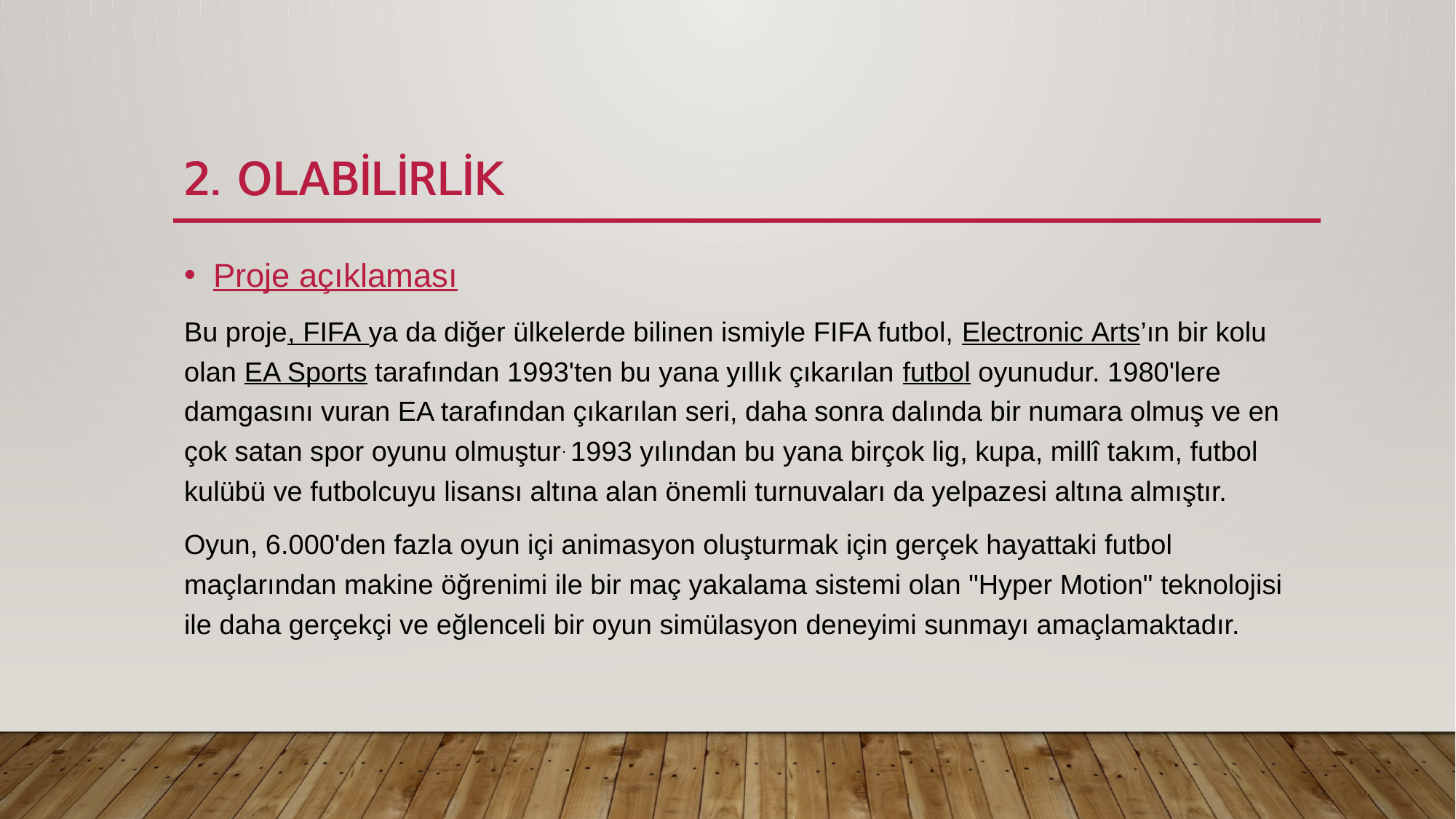

# 2. OLABİLİRLİK
Proje açıklaması
Bu proje, FIFA ya da diğer ülkelerde bilinen ismiyle FIFA futbol, Electronic Arts’ın bir kolu olan EA Sports tarafından 1993'ten bu yana yıllık çıkarılan futbol oyunudur. 1980'lere damgasını vuran EA tarafından çıkarılan seri, daha sonra dalında bir numara olmuş ve en çok satan spor oyunu olmuştur. 1993 yılından bu yana birçok lig, kupa, millî takım, futbol kulübü ve futbolcuyu lisansı altına alan önemli turnuvaları da yelpazesi altına almıştır.
Oyun, 6.000'den fazla oyun içi animasyon oluşturmak için gerçek hayattaki futbol maçlarından makine öğrenimi ile bir maç yakalama sistemi olan "Hyper Motion" teknolojisi ile daha gerçekçi ve eğlenceli bir oyun simülasyon deneyimi sunmayı amaçlamaktadır.